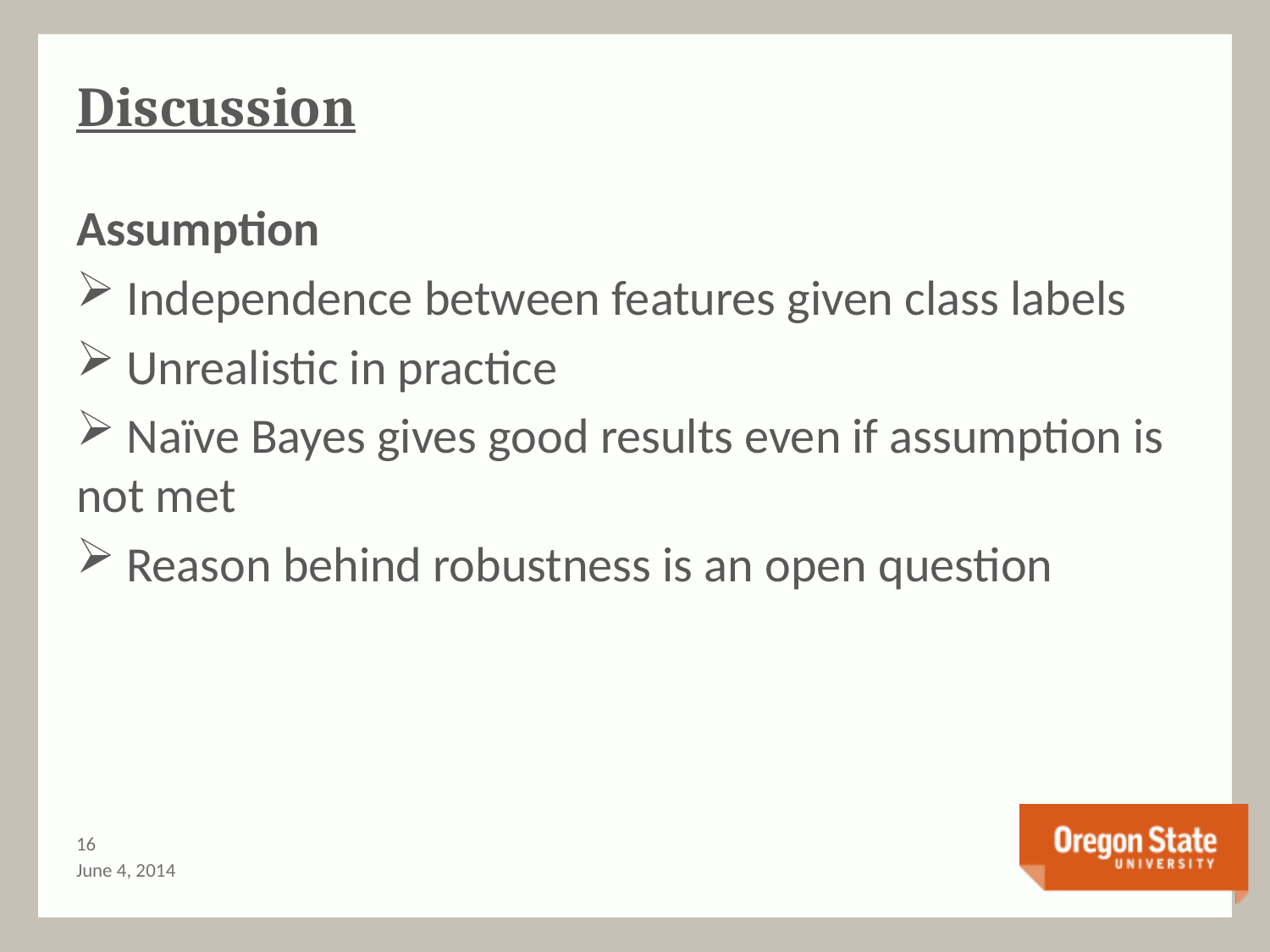

# Discussion
Assumption
 Independence between features given class labels
 Unrealistic in practice
 Naïve Bayes gives good results even if assumption is not met
 Reason behind robustness is an open question

16
June 4, 2014